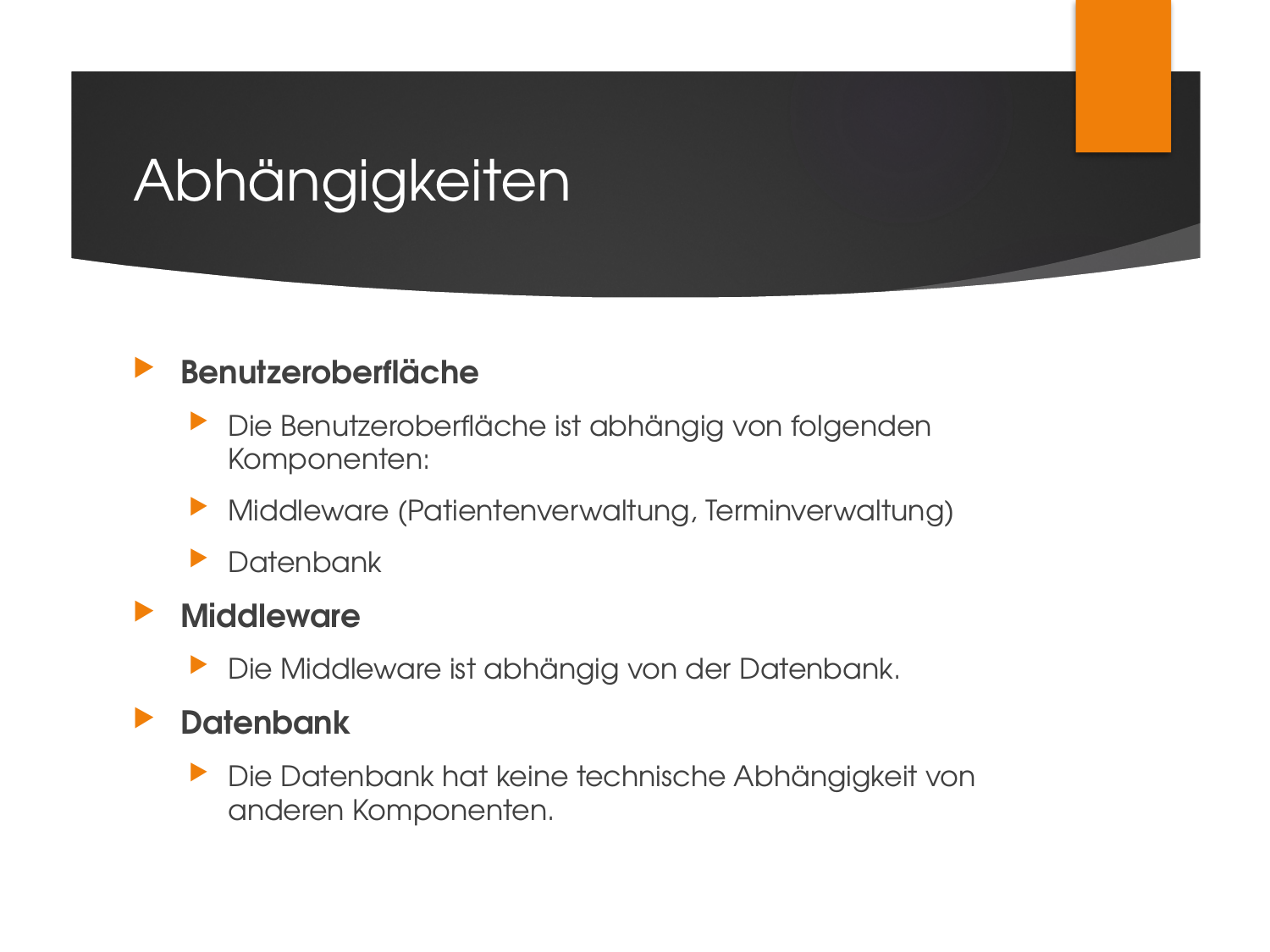

# Abhängigkeiten
Benutzeroberfläche
Die Benutzeroberfläche ist abhängig von folgenden Komponenten:
Middleware (Patientenverwaltung, Terminverwaltung)
Datenbank
Middleware
Die Middleware ist abhängig von der Datenbank.
Datenbank
Die Datenbank hat keine technische Abhängigkeit von anderen Komponenten.